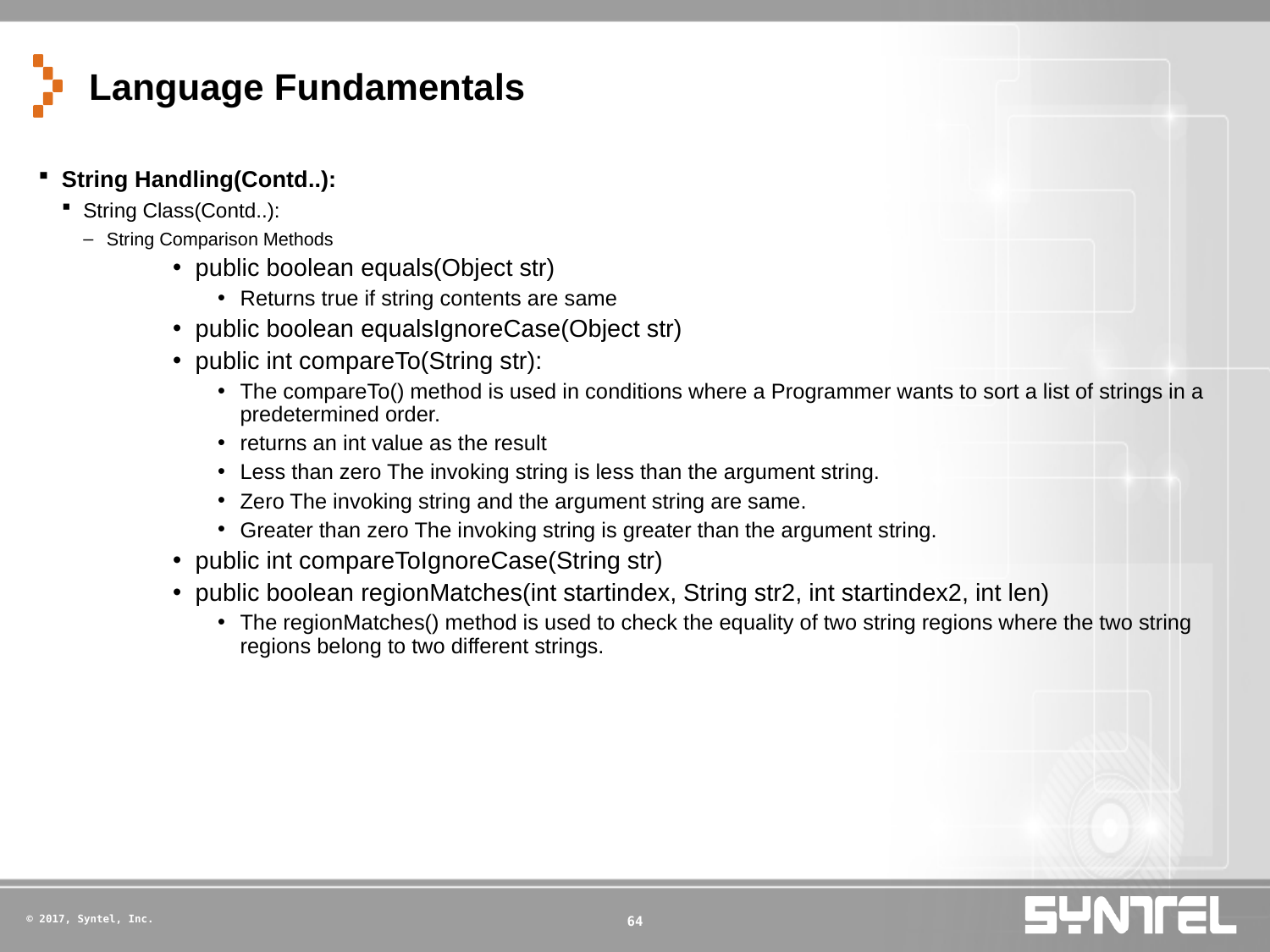

# Language Fundamentals
String Handling(Contd..):
String Class(Contd..):
String Comparison Methods
public boolean equals(Object str)
Returns true if string contents are same
public boolean equalsIgnoreCase(Object str)
public int compareTo(String str):
The compareTo() method is used in conditions where a Programmer wants to sort a list of strings in a predetermined order.
returns an int value as the result
Less than zero The invoking string is less than the argument string.
Zero The invoking string and the argument string are same.
Greater than zero The invoking string is greater than the argument string.
public int compareToIgnoreCase(String str)
public boolean regionMatches(int startindex, String str2, int startindex2, int len)
The regionMatches() method is used to check the equality of two string regions where the two string regions belong to two different strings.